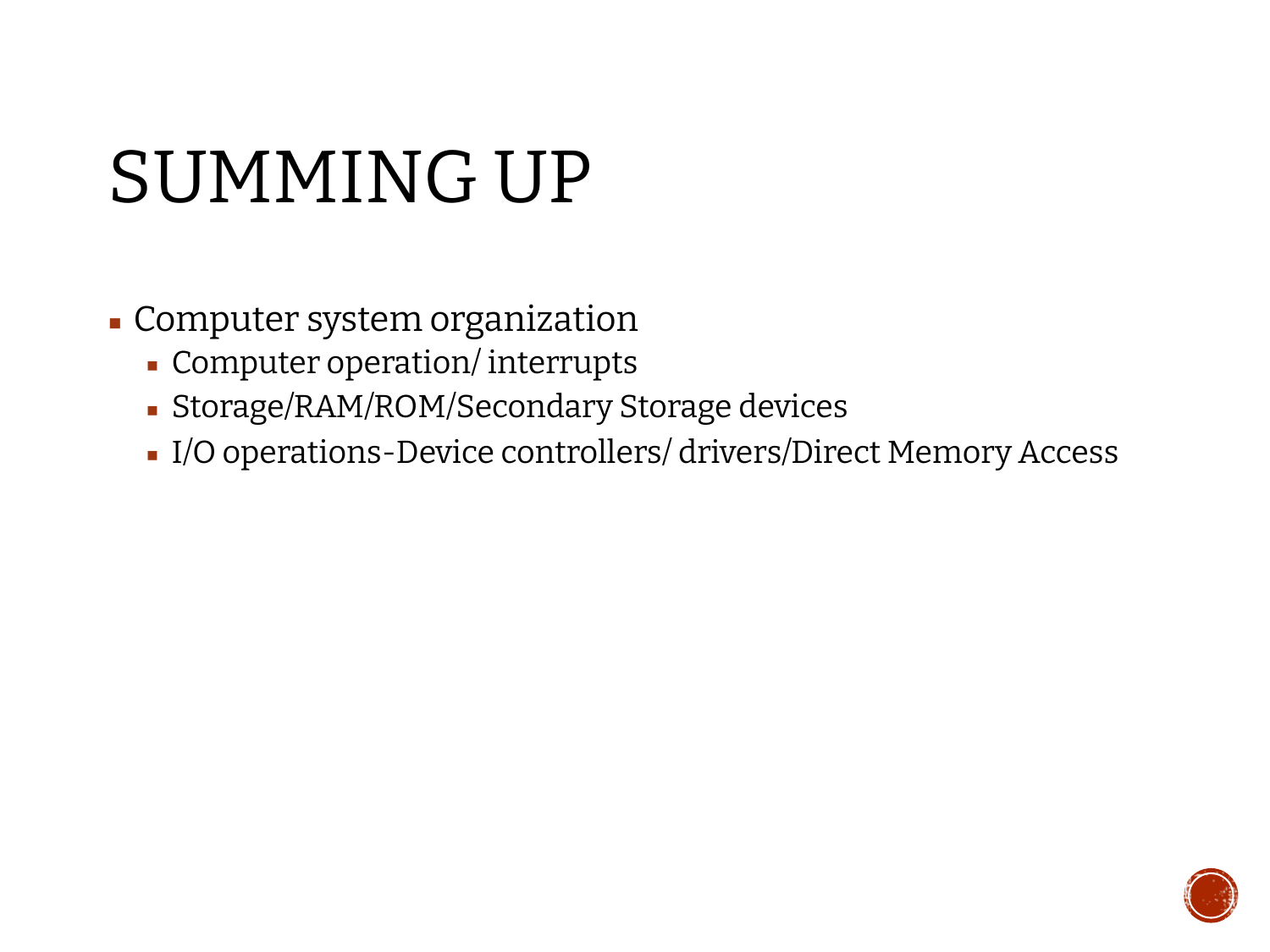

SUMMING UP
Computer system organization
Computer operation/ interrupts
Storage/RAM/ROM/Secondary Storage devices
I/O operations-Device controllers/ drivers/Direct Memory Access